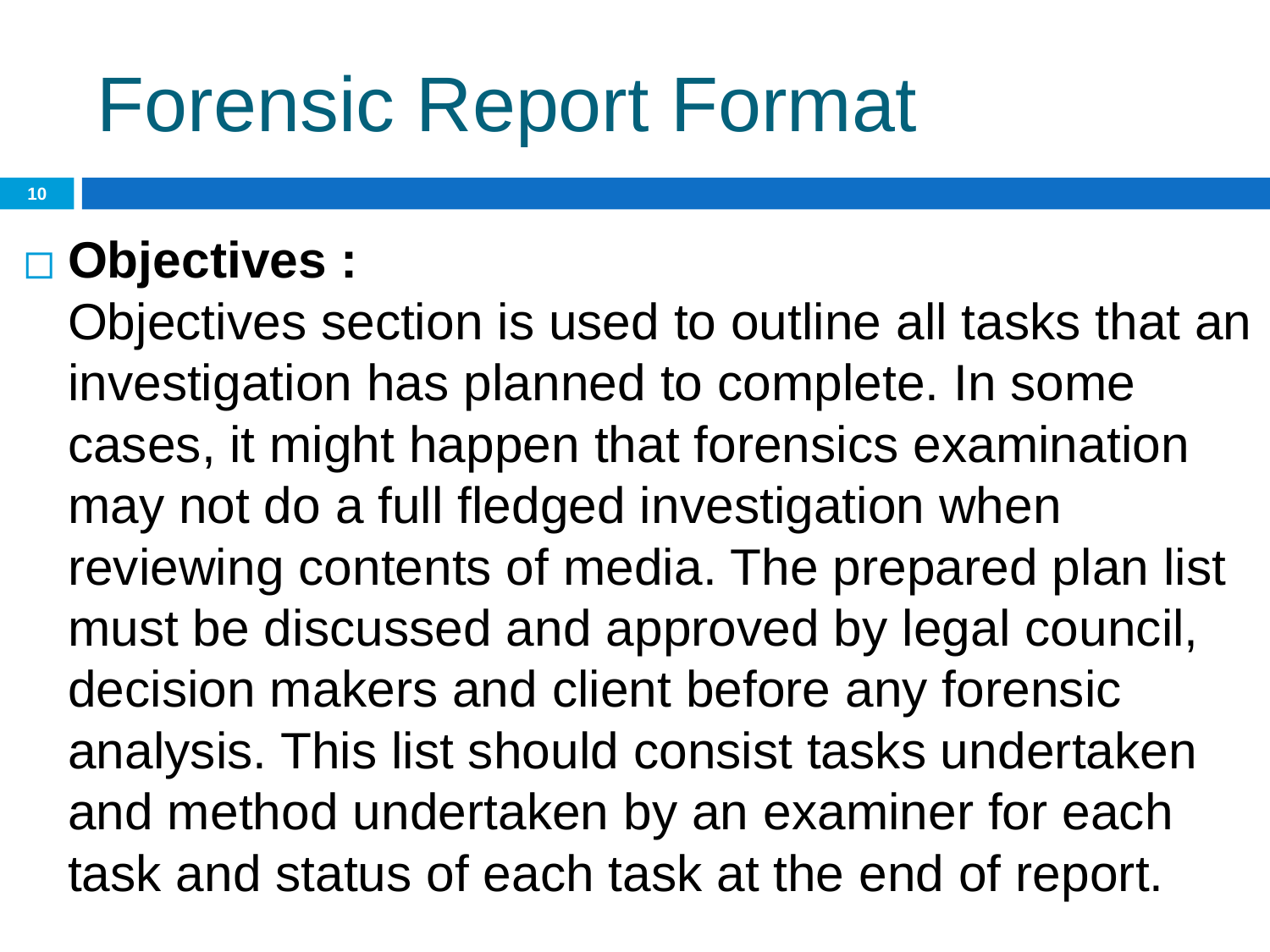

# Forensic Report Format
10
Objectives :
Objectives section is used to outline all tasks that an investigation has planned to complete. In some cases, it might happen that forensics examination may not do a full fledged investigation when reviewing contents of media. The prepared plan list must be discussed and approved by legal council, decision makers and client before any forensic analysis. This list should consist tasks undertaken and method undertaken by an examiner for each task and status of each task at the end of report.